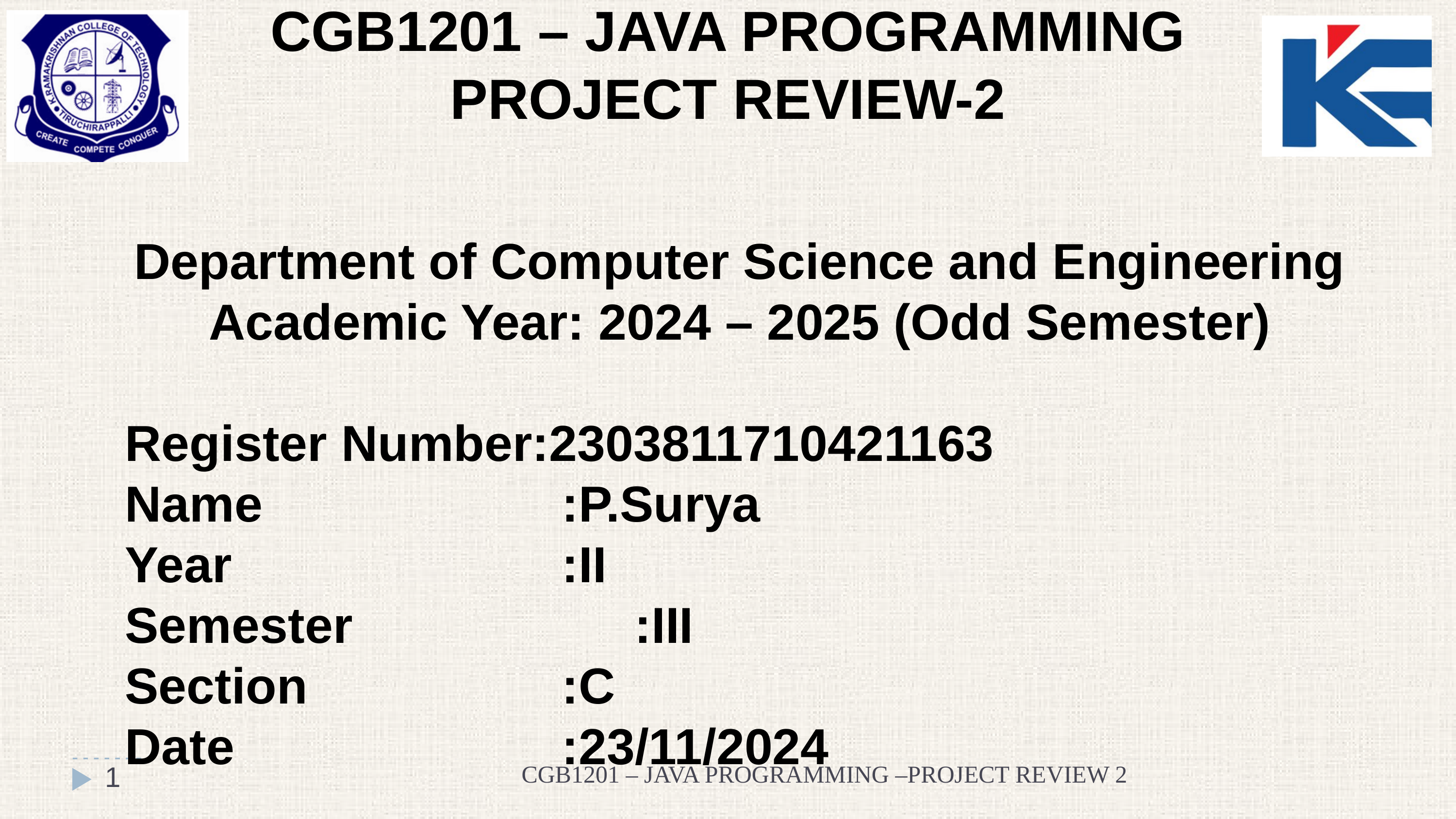

CGB1201 – JAVA PROGRAMMING
PROJECT REVIEW-2

Department of Computer Science and Engineering
Academic Year: 2024 – 2025 (Odd Semester)

Register Number:2303811710421163
Name					:P.Surya
Year					:II
Semester				:III
Section				:C
Date					:23/11/2024

1
CGB1201 – JAVA PROGRAMMING –PROJECT REVIEW 2